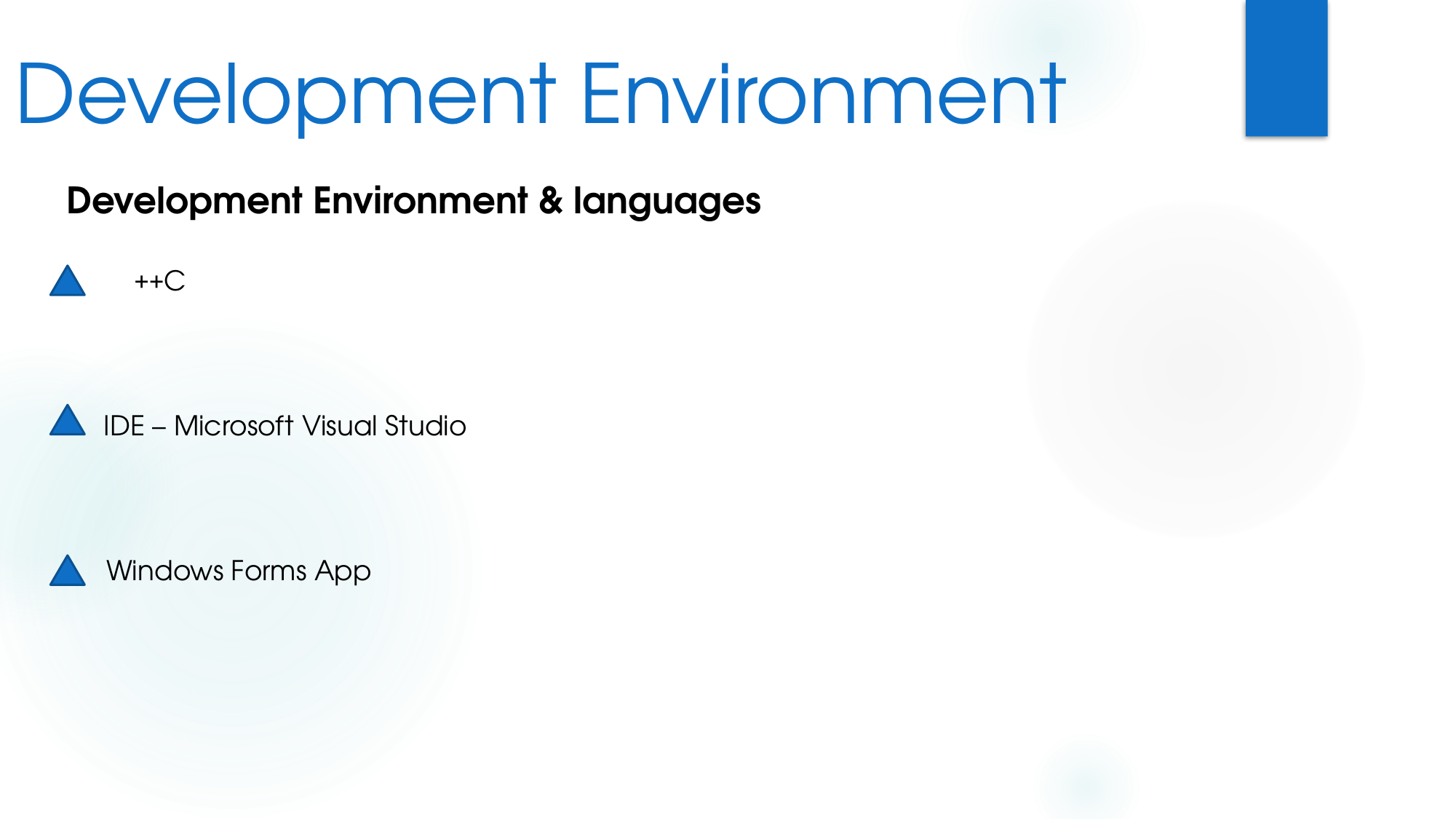

Development Environment

Development Environment & languages
C++

IDE – Microsoft Visual Studio

Windows Forms App